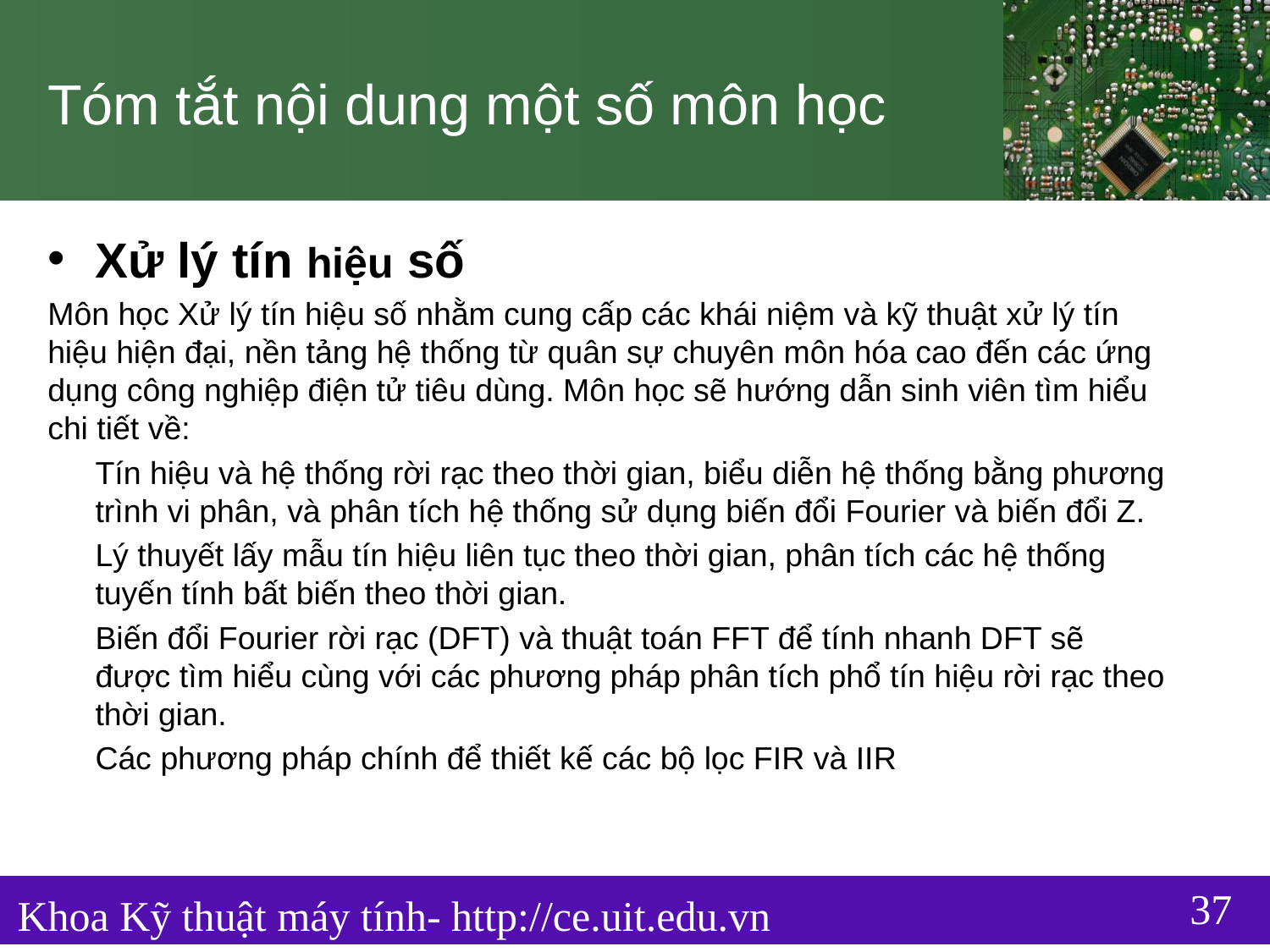

# Tóm tắt nội dung một số môn học
Xử lý tín hiệu số
Môn học Xử lý tín hiệu số nhằm cung cấp các khái niệm và kỹ thuật xử lý tín hiệu hiện đại, nền tảng hệ thống từ quân sự chuyên môn hóa cao đến các ứng dụng công nghiệp điện tử tiêu dùng. Môn học sẽ hướng dẫn sinh viên tìm hiểu chi tiết về:
Tín hiệu và hệ thống rời rạc theo thời gian, biểu diễn hệ thống bằng phương trình vi phân, và phân tích hệ thống sử dụng biến đổi Fourier và biến đổi Z.
Lý thuyết lấy mẫu tín hiệu liên tục theo thời gian, phân tích các hệ thống tuyến tính bất biến theo thời gian.
Biến đổi Fourier rời rạc (DFT) và thuật toán FFT để tính nhanh DFT sẽ được tìm hiểu cùng với các phương pháp phân tích phổ tín hiệu rời rạc theo thời gian.
Các phương pháp chính để thiết kế các bộ lọc FIR và IIR
37